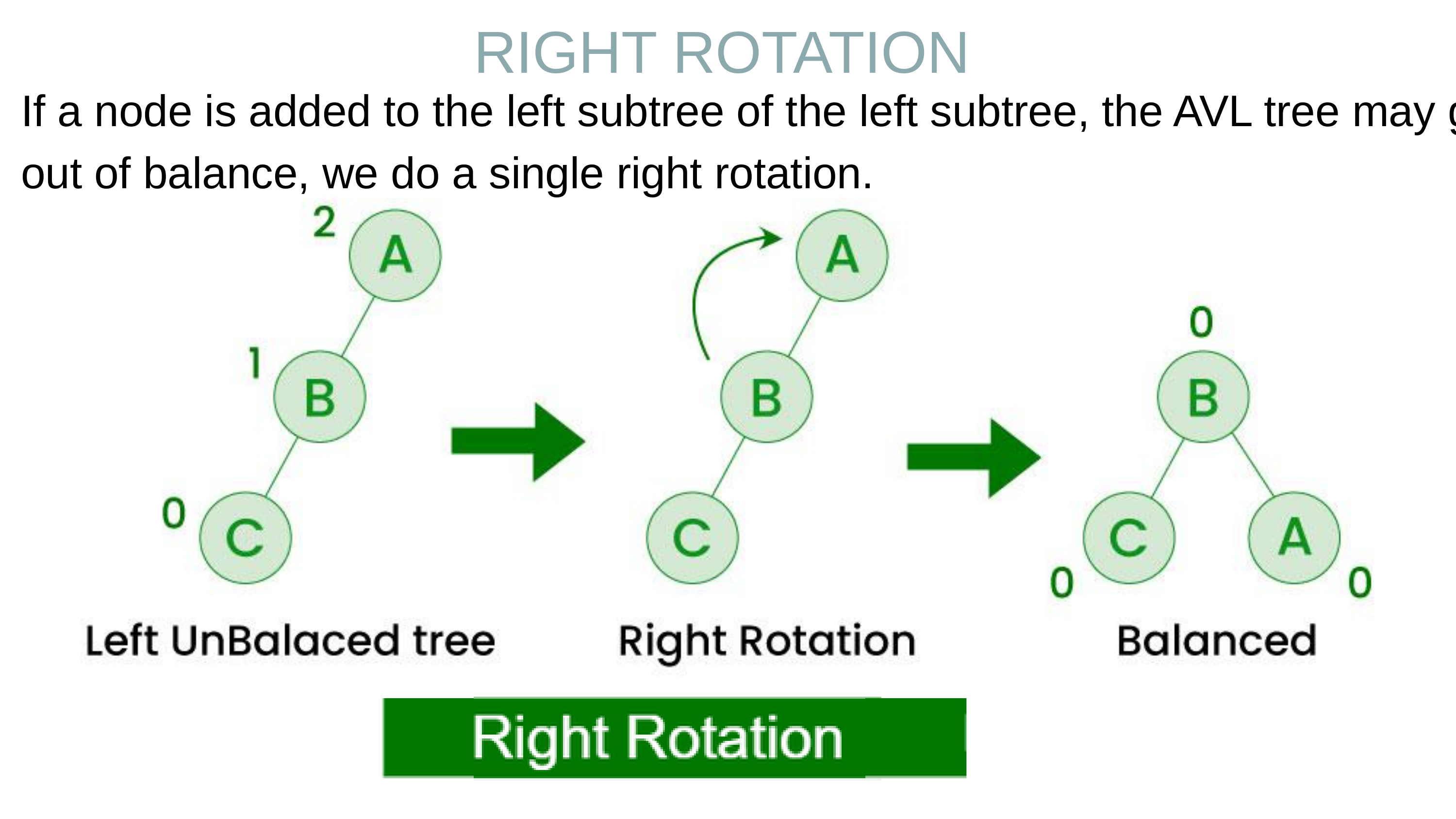

RIGHT ROTATION

If a node is added to the left subtree of the left subtree, the AVL tree may get out of balance, we do a single right rotation.